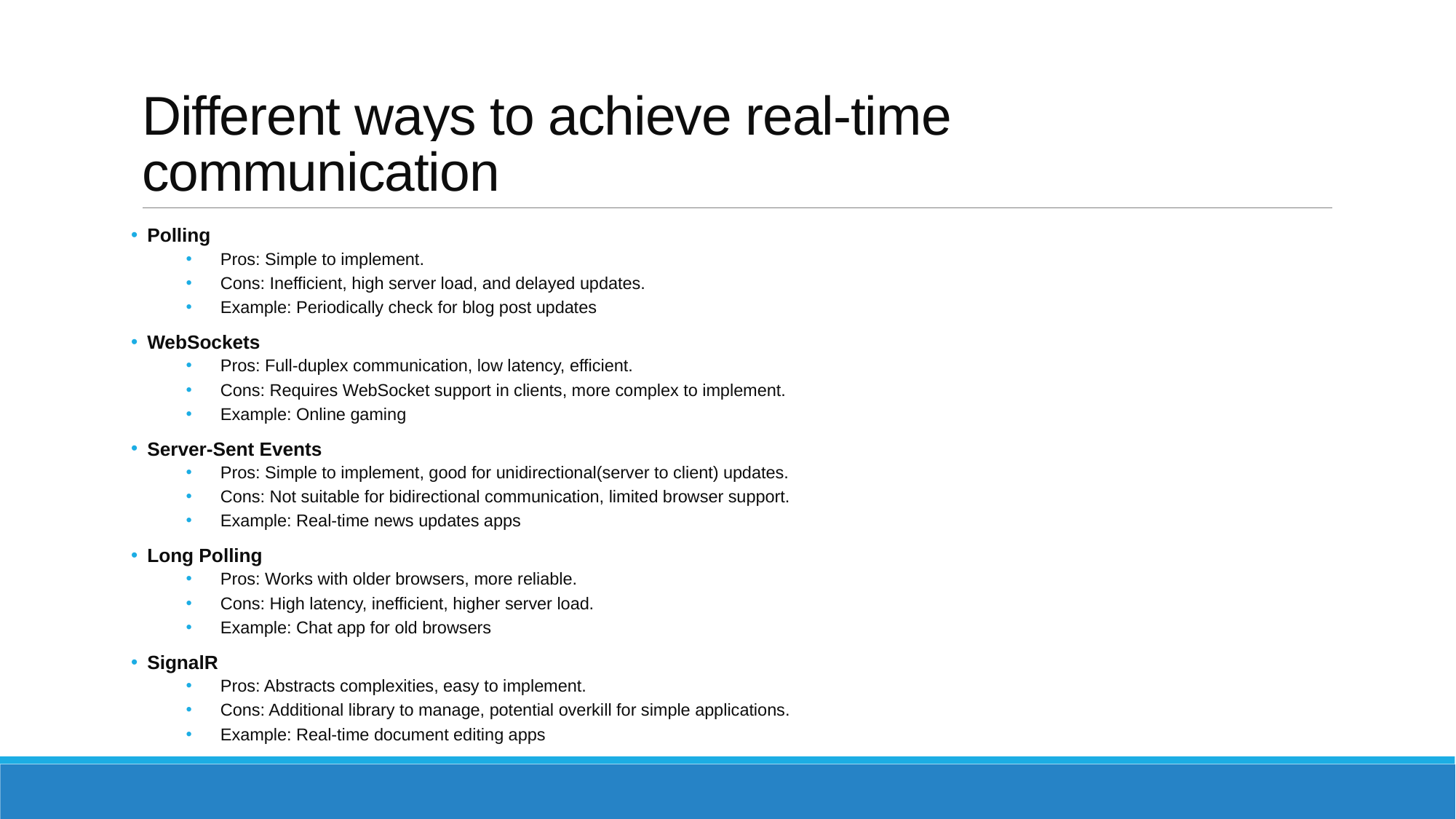

# Different ways to achieve real-time communication
 Polling
Pros: Simple to implement.
Cons: Inefficient, high server load, and delayed updates.
Example: Periodically check for blog post updates
 WebSockets
Pros: Full-duplex communication, low latency, efficient.
Cons: Requires WebSocket support in clients, more complex to implement.
Example: Online gaming
 Server-Sent Events
Pros: Simple to implement, good for unidirectional(server to client) updates.
Cons: Not suitable for bidirectional communication, limited browser support.
Example: Real-time news updates apps
 Long Polling
Pros: Works with older browsers, more reliable.
Cons: High latency, inefficient, higher server load.
Example: Chat app for old browsers
 SignalR
Pros: Abstracts complexities, easy to implement.
Cons: Additional library to manage, potential overkill for simple applications.
Example: Real-time document editing apps